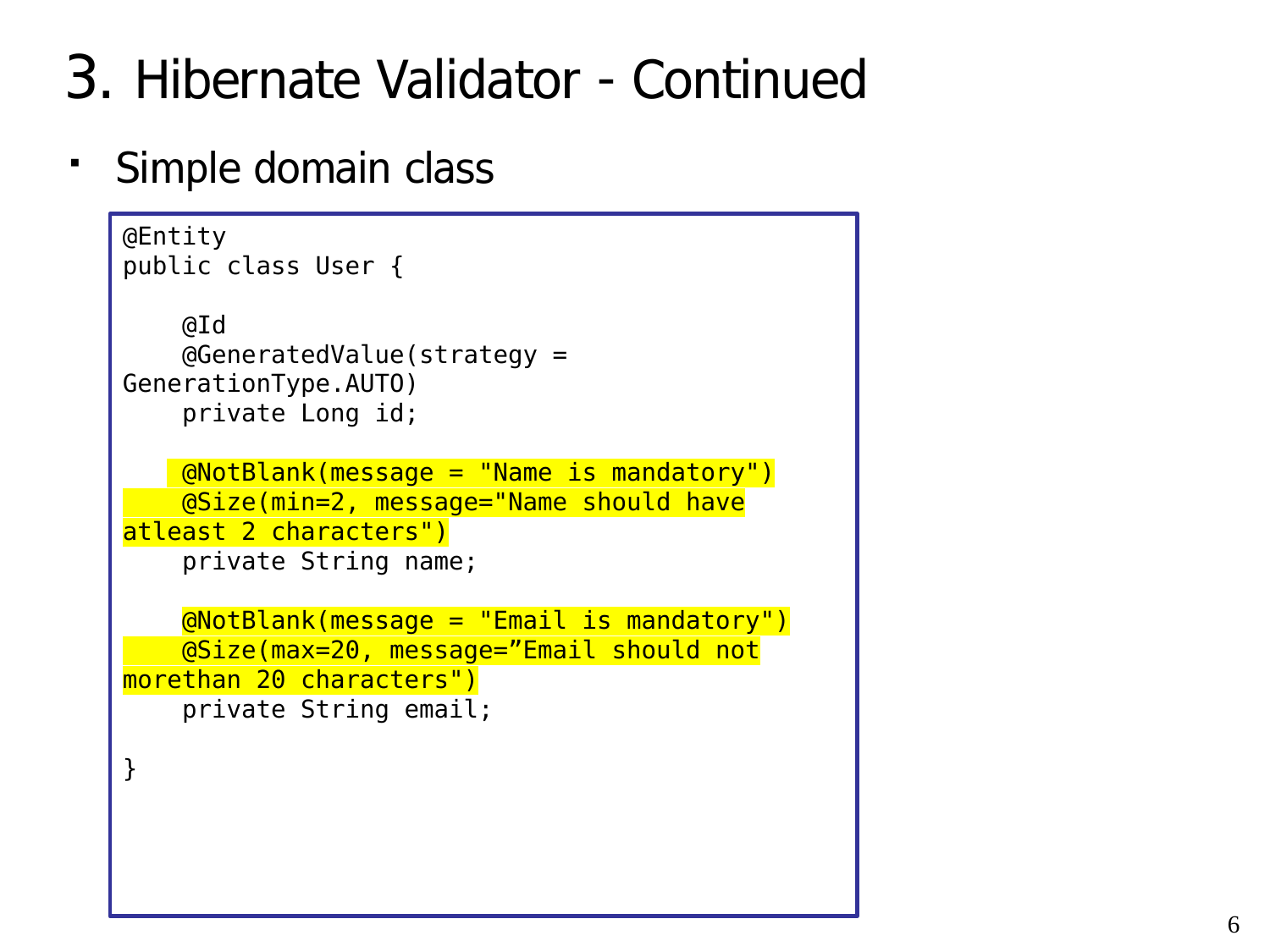

# 3. Hibernate Validator - Continued
Simple domain class

@Entity
public class User {

    @Id
    @GeneratedValue(strategy = GenerationType.AUTO)
    private Long id;

    @NotBlank(message = "Name is mandatory")
    @Size(min=2, message="Name should have atleast 2 characters")
    private String name;

    @NotBlank(message = "Email is mandatory")
    @Size(max=20, message=”Email should not morethan 20 characters")
    private String email;

}

6